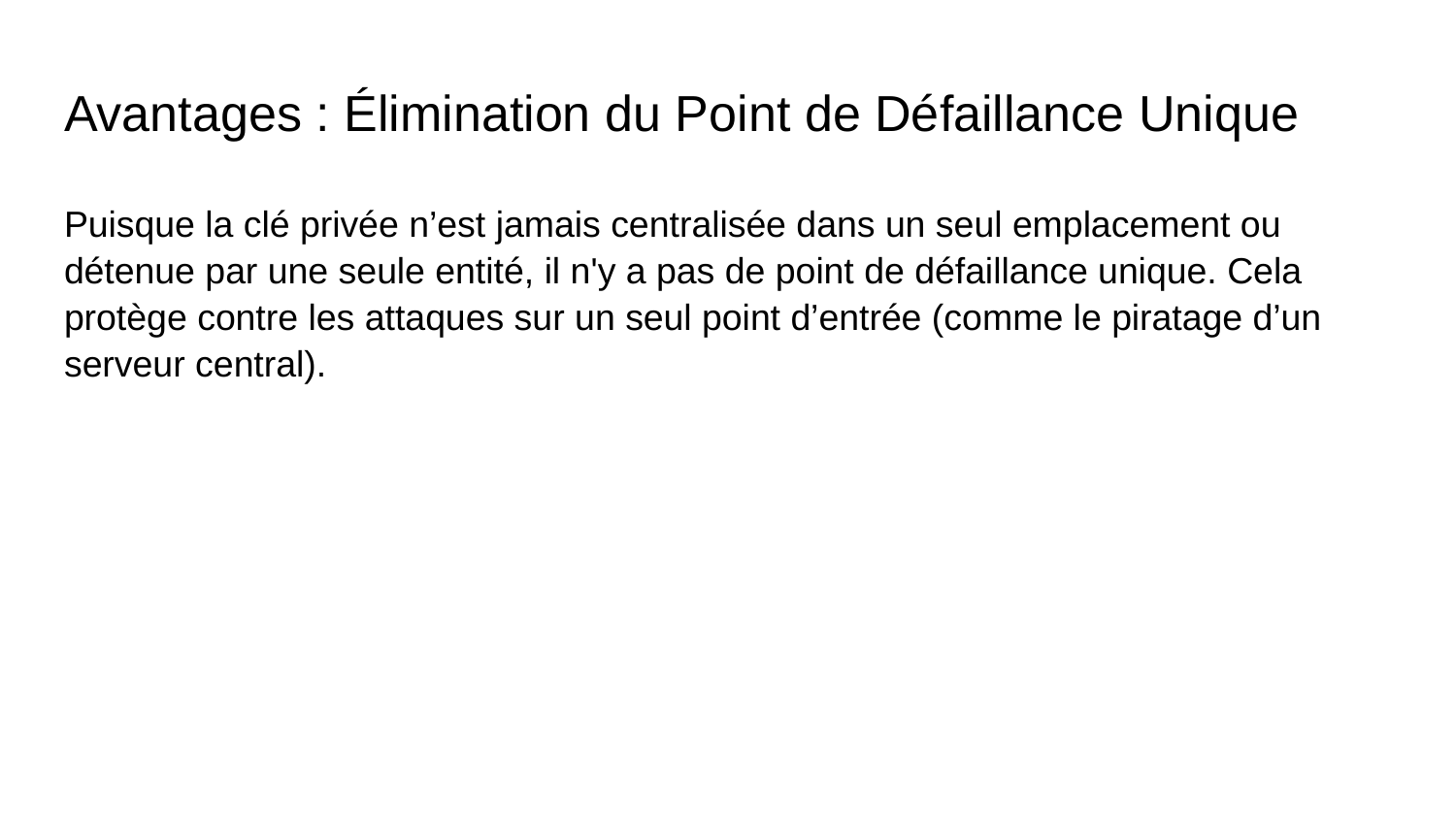

# Avantages : Élimination du Point de Défaillance Unique
Puisque la clé privée n’est jamais centralisée dans un seul emplacement ou détenue par une seule entité, il n'y a pas de point de défaillance unique. Cela protège contre les attaques sur un seul point d’entrée (comme le piratage d’un serveur central).